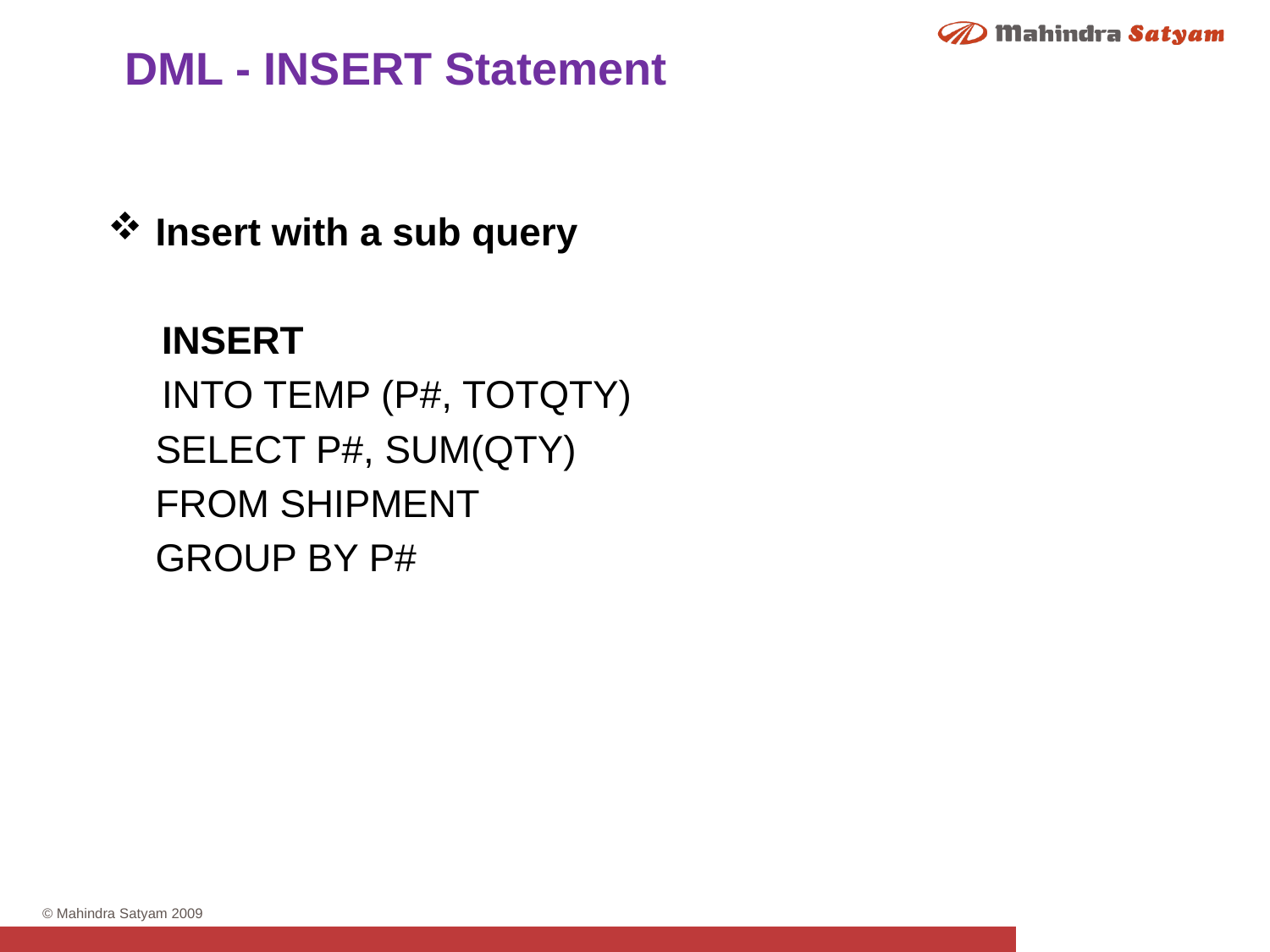

DML - INSERT Statement
Insert with a sub query

     INSERT
     INTO TEMP (P#, TOTQTY)
	SELECT P#, SUM(QTY)
	FROM SHIPMENT
	GROUP BY P#